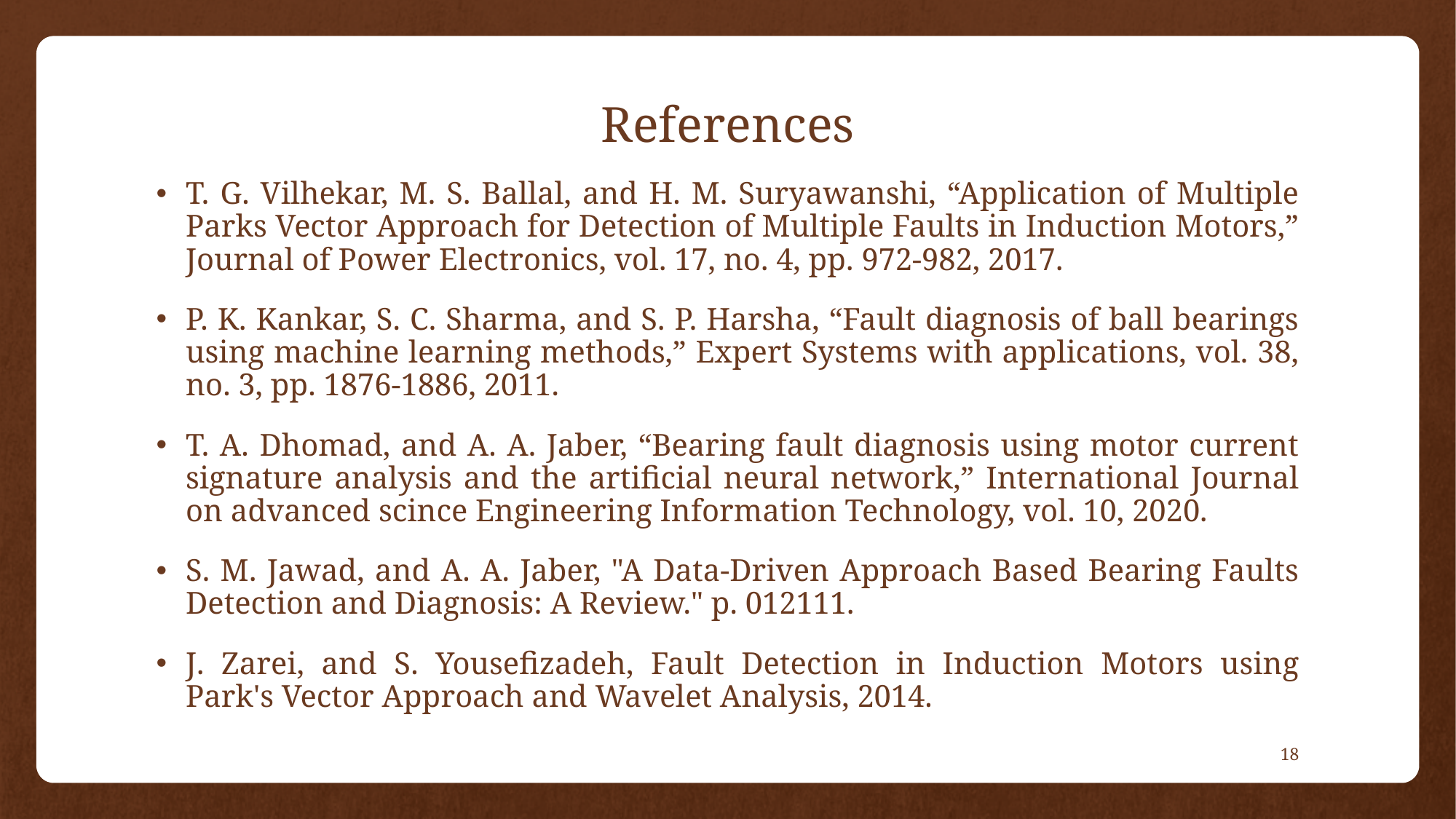

# References
T. G. Vilhekar, M. S. Ballal, and H. M. Suryawanshi, “Application of Multiple Parks Vector Approach for Detection of Multiple Faults in Induction Motors,” Journal of Power Electronics, vol. 17, no. 4, pp. 972-982, 2017.
P. K. Kankar, S. C. Sharma, and S. P. Harsha, “Fault diagnosis of ball bearings using machine learning methods,” Expert Systems with applications, vol. 38, no. 3, pp. 1876-1886, 2011.
T. A. Dhomad, and A. A. Jaber, “Bearing fault diagnosis using motor current signature analysis and the artificial neural network,” International Journal on advanced scince Engineering Information Technology, vol. 10, 2020.
S. M. Jawad, and A. A. Jaber, "A Data-Driven Approach Based Bearing Faults Detection and Diagnosis: A Review." p. 012111.
J. Zarei, and S. Yousefizadeh, Fault Detection in Induction Motors using Park's Vector Approach and Wavelet Analysis, 2014.
18